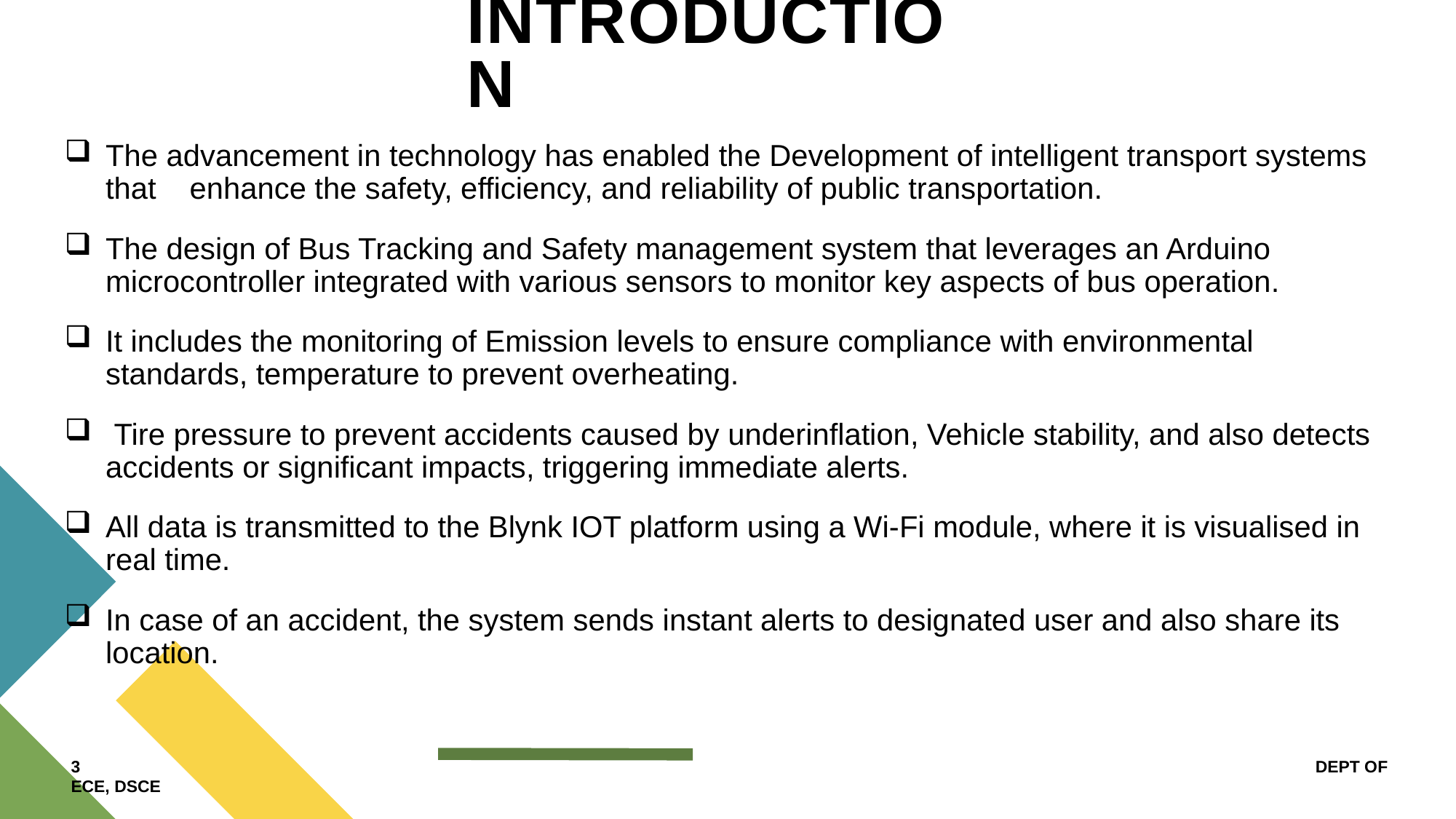

# INTRODUCTION
The advancement in technology has enabled the Development of intelligent transport systems that    enhance the safety, efficiency, and reliability of public transportation.
The design of Bus Tracking and Safety management system that leverages an Arduino microcontroller integrated with various sensors to monitor key aspects of bus operation.
It includes the monitoring of Emission levels to ensure compliance with environmental standards, temperature to prevent overheating.
 Tire pressure to prevent accidents caused by underinflation, Vehicle stability, and also detects accidents or significant impacts, triggering immediate alerts.
All data is transmitted to the Blynk IOT platform using a Wi-Fi module, where it is visualised in real time.
In case of an accident, the system sends instant alerts to designated user and also share its location.

3                                                                                                                                                                                                                                                                      DEPT OF ECE, DSCE